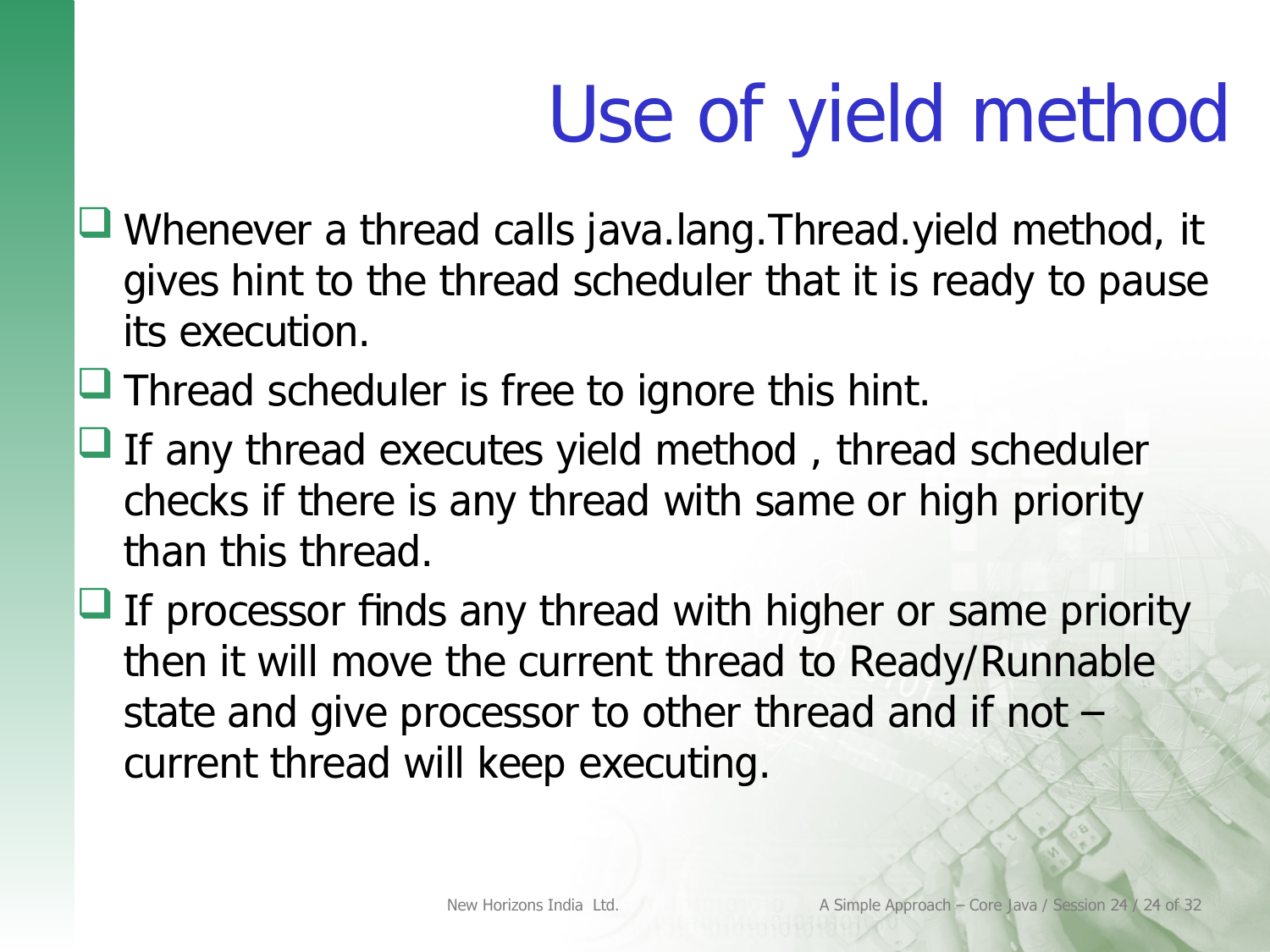

# Use of yield method
Whenever a thread calls java.lang.Thread.yield method, it gives hint to the thread scheduler that it is ready to pause its execution.
Thread scheduler is free to ignore this hint.
If any thread executes yield method , thread scheduler checks if there is any thread with same or high priority than this thread.
If processor finds any thread with higher or same priority then it will move the current thread to Ready/Runnable state and give processor to other thread and if not – current thread will keep executing.